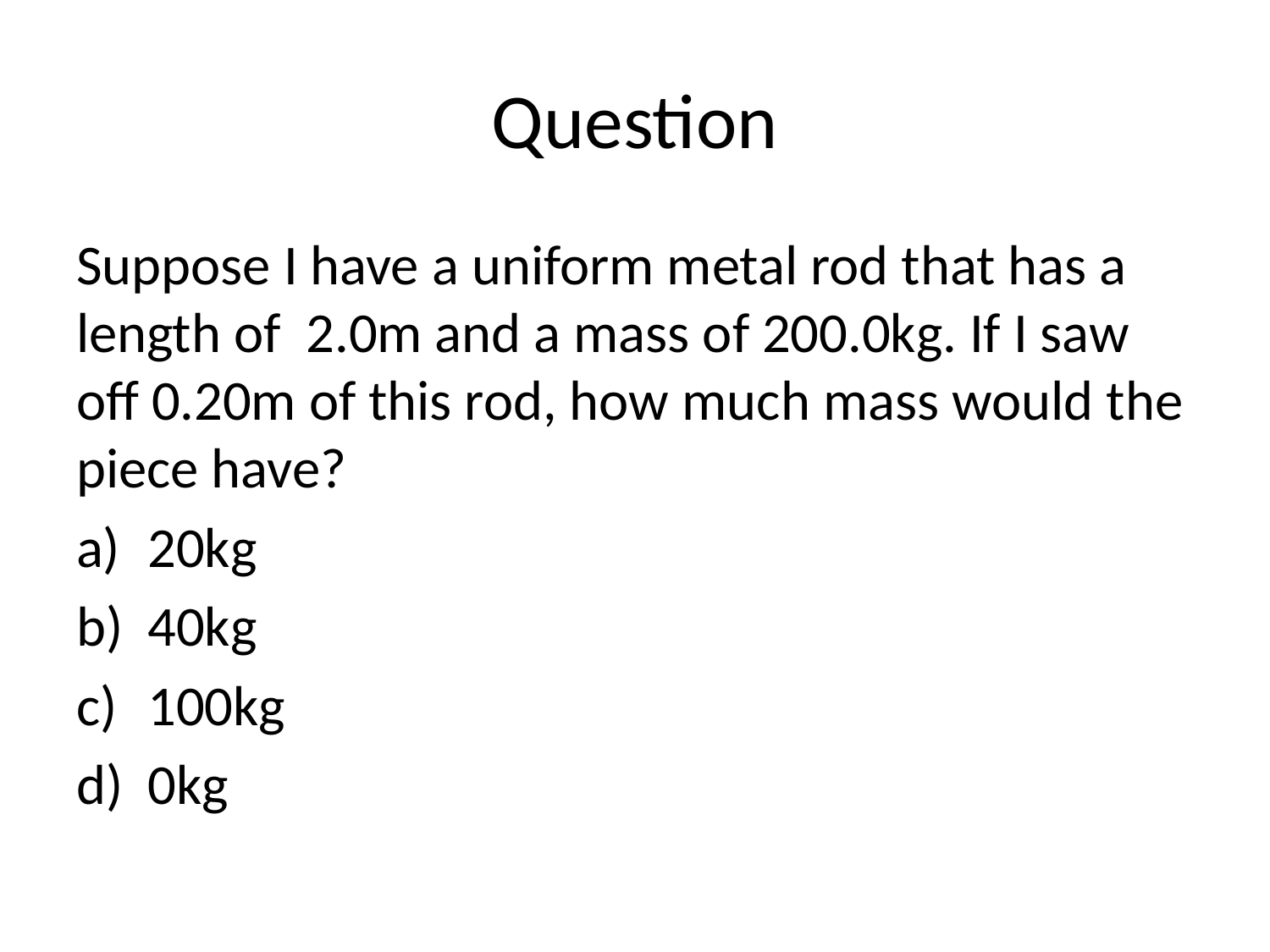

# Question
Suppose I have a uniform metal rod that has a length of  2.0m and a mass of 200.0kg. If I saw off 0.20m of this rod, how much mass would the piece have?
20kg
40kg
100kg
0kg